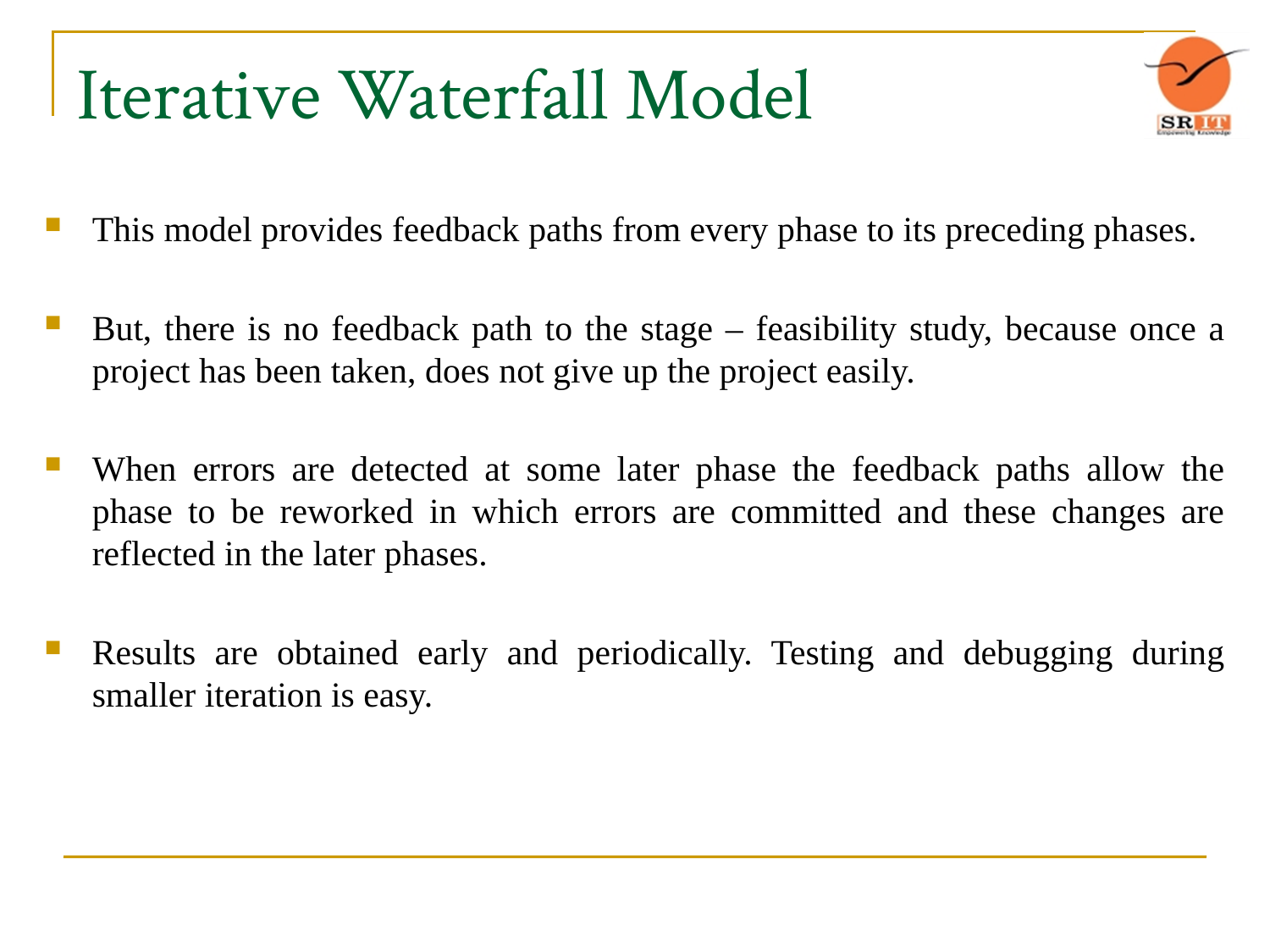

# Iterative Waterfall Model

This model provides feedback paths from every phase to its preceding phases.

But, there is no feedback path to the stage – feasibility study, because once a project has been taken, does not give up the project easily.

When errors are detected at some later phase the feedback paths allow the phase to be reworked in which errors are committed and these changes are reflected in the later phases.

Results are obtained early and periodically. Testing and debugging during smaller iteration is easy.